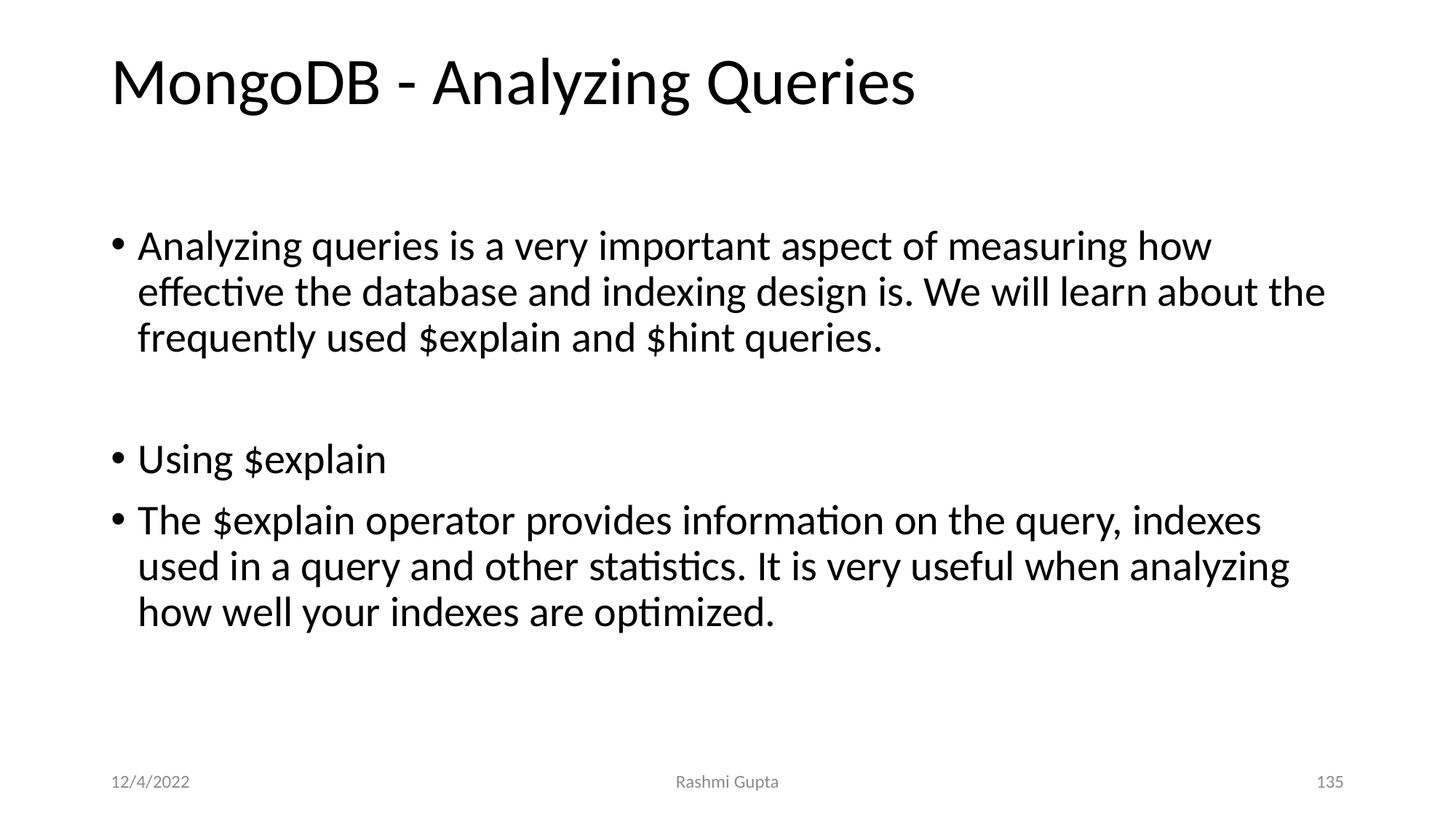

# MongoDB - Analyzing Queries
Analyzing queries is a very important aspect of measuring how effective the database and indexing design is. We will learn about the frequently used $explain and $hint queries.

Using $explain
The $explain operator provides information on the query, indexes used in a query and other statistics. It is very useful when analyzing how well your indexes are optimized.

12/4/2022
Rashmi Gupta
135